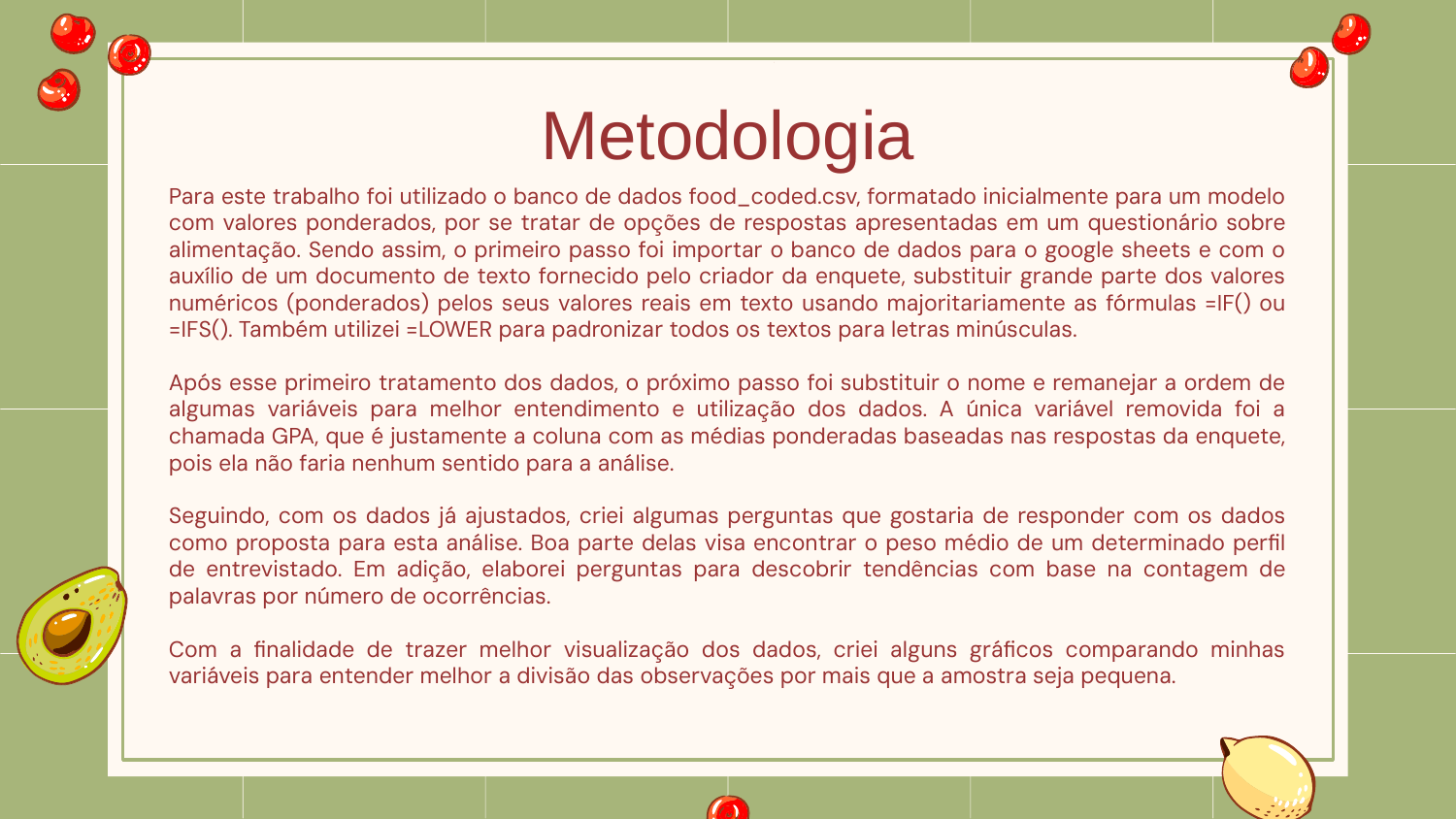

# Metodologia
Para este trabalho foi utilizado o banco de dados food_coded.csv, formatado inicialmente para um modelo com valores ponderados, por se tratar de opções de respostas apresentadas em um questionário sobre alimentação. Sendo assim, o primeiro passo foi importar o banco de dados para o google sheets e com o auxílio de um documento de texto fornecido pelo criador da enquete, substituir grande parte dos valores numéricos (ponderados) pelos seus valores reais em texto usando majoritariamente as fórmulas =IF() ou =IFS(). Também utilizei =LOWER para padronizar todos os textos para letras minúsculas.

Após esse primeiro tratamento dos dados, o próximo passo foi substituir o nome e remanejar a ordem de algumas variáveis para melhor entendimento e utilização dos dados. A única variável removida foi a chamada GPA, que é justamente a coluna com as médias ponderadas baseadas nas respostas da enquete, pois ela não faria nenhum sentido para a análise.

Seguindo, com os dados já ajustados, criei algumas perguntas que gostaria de responder com os dados como proposta para esta análise. Boa parte delas visa encontrar o peso médio de um determinado perfil de entrevistado. Em adição, elaborei perguntas para descobrir tendências com base na contagem de palavras por número de ocorrências.

Com a finalidade de trazer melhor visualização dos dados, criei alguns gráficos comparando minhas variáveis para entender melhor a divisão das observações por mais que a amostra seja pequena.